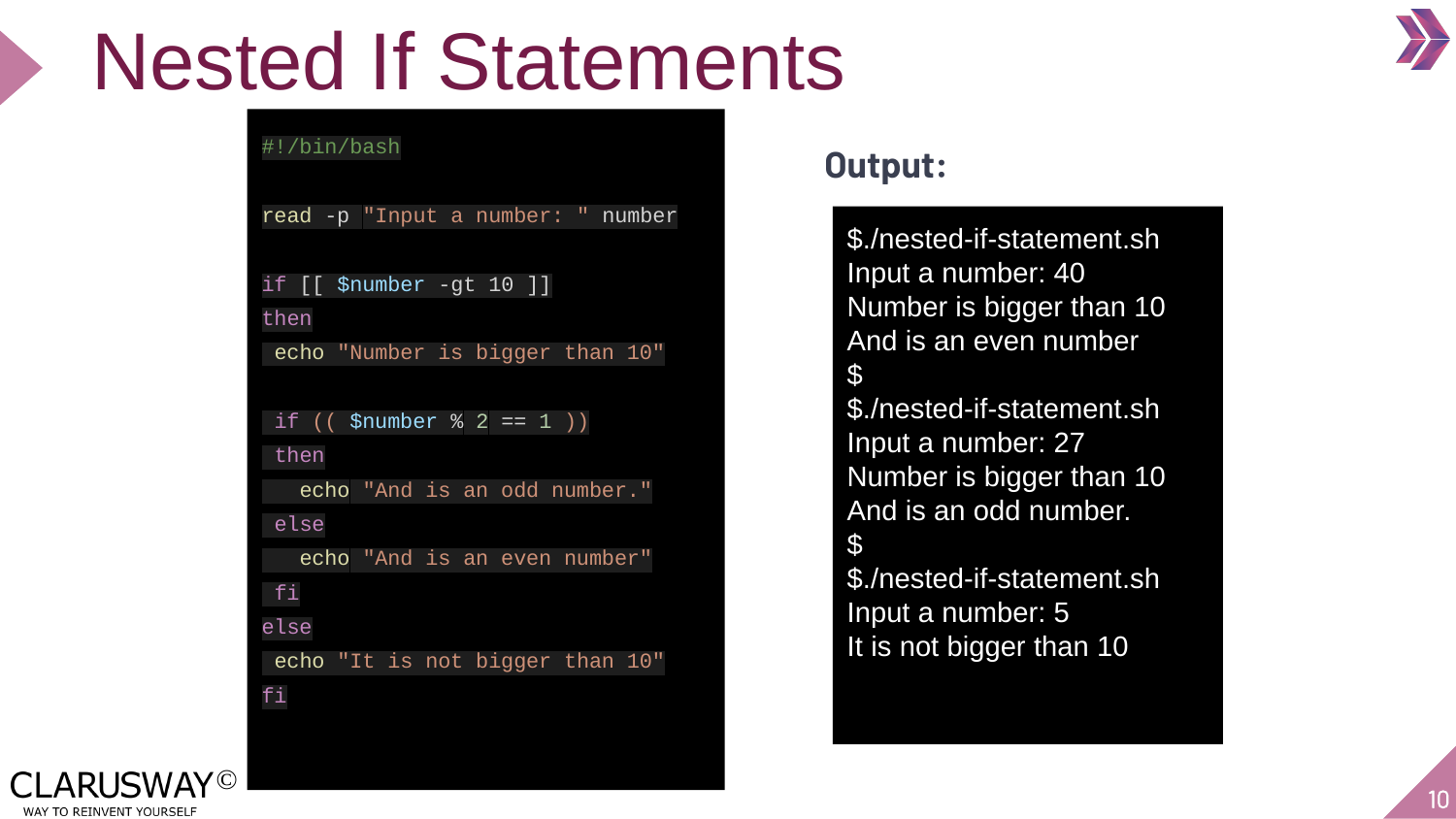

Nested If Statements
#!/bin/bash

read -p "Input a number: " number

if [[ $number -gt 10 ]]
then
 echo "Number is bigger than 10"

 if (( $number % 2 == 1 ))
 then
   echo "And is an odd number."
 else
   echo "And is an even number"
 fi
else
 echo "It is not bigger than 10"
fi

Output:
$./nested-if-statement.sh
Input a number: 40
Number is bigger than 10
And is an even number
$
$./nested-if-statement.sh
Input a number: 27
Number is bigger than 10
And is an odd number.
$
$./nested-if-statement.sh
Input a number: 5
It is not bigger than 10

10